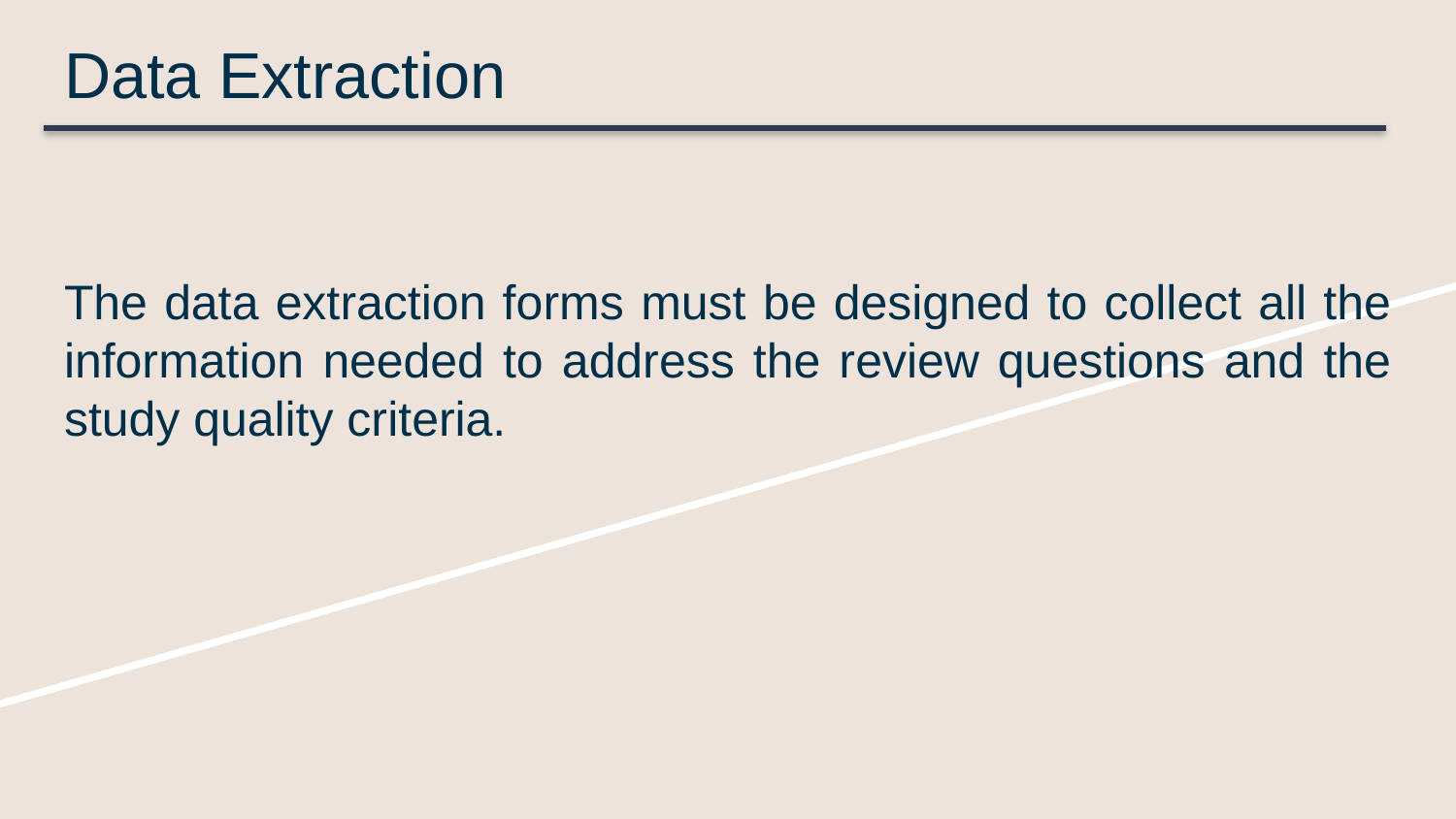

# Data Extraction
The data extraction forms must be designed to collect all the information needed to address the review questions and the study quality criteria.